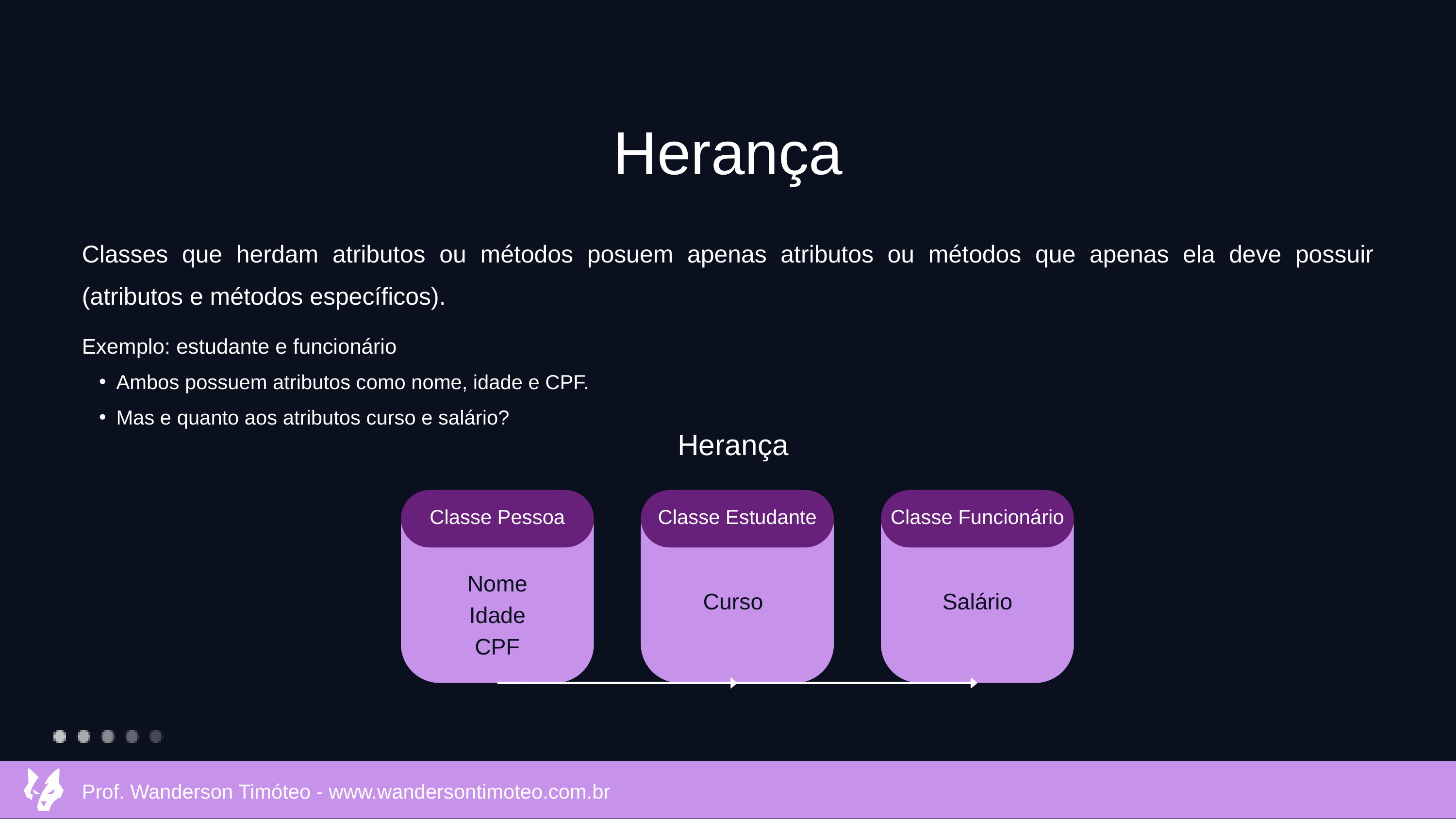

Herança
Classes que herdam atributos ou métodos posuem apenas atributos ou métodos que apenas ela deve possuir (atributos e métodos específicos).
Exemplo: estudante e funcionário
Ambos possuem atributos como nome, idade e CPF.
Mas e quanto aos atributos curso e salário?
Herança

Classe Pessoa

Classe Estudante

Classe Funcionário
Nome
Idade
CPF

Curso
Salário

Prof. Wanderson Timóteo - www.wandersontimoteo.com.br